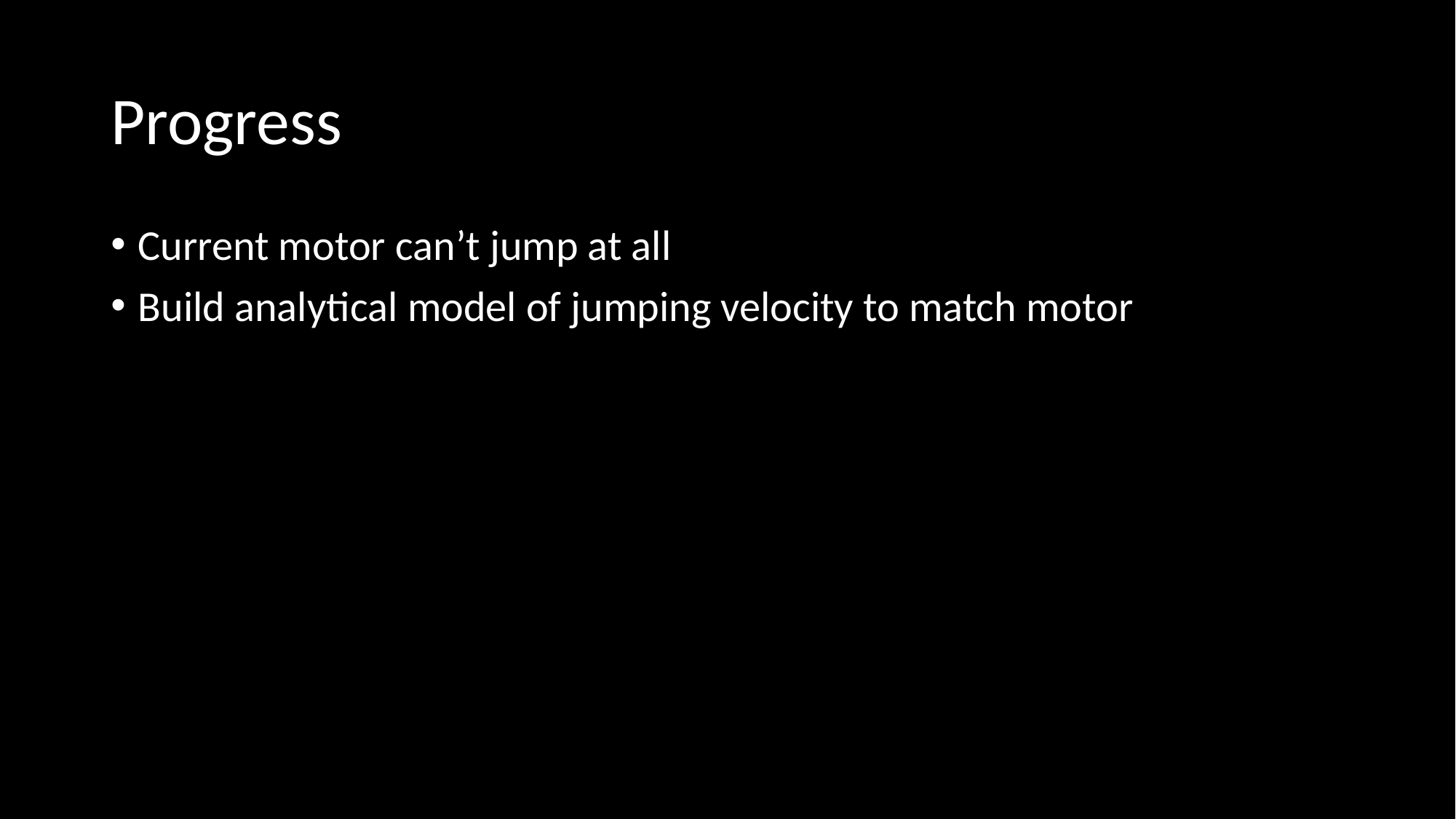

# Progress
Current motor can’t jump at all
Build analytical model of jumping velocity to match motor